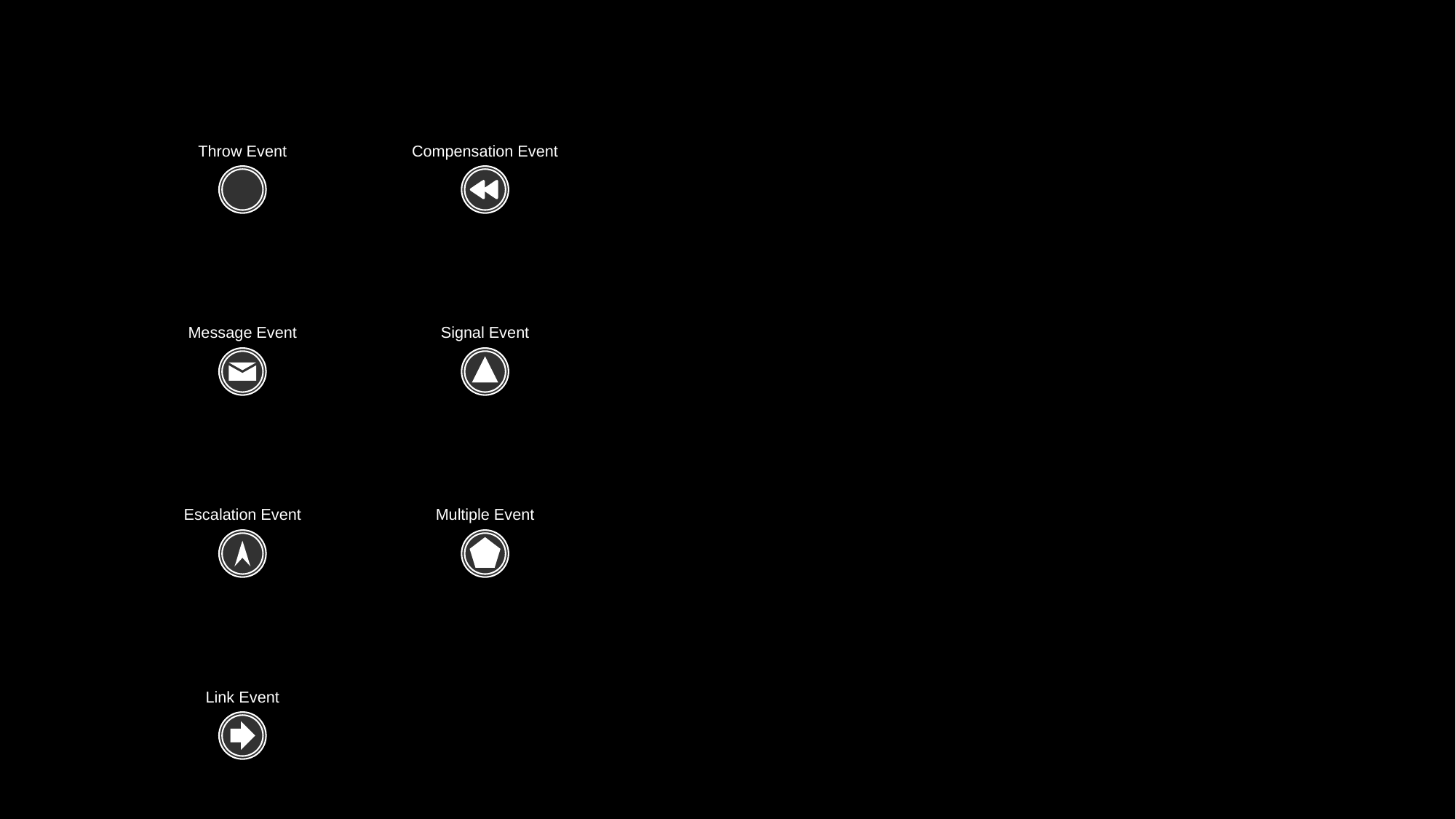

Throw Event
Compensation Event

Message Event
Signal Event

Escalation Event
Multiple Event

Link Event